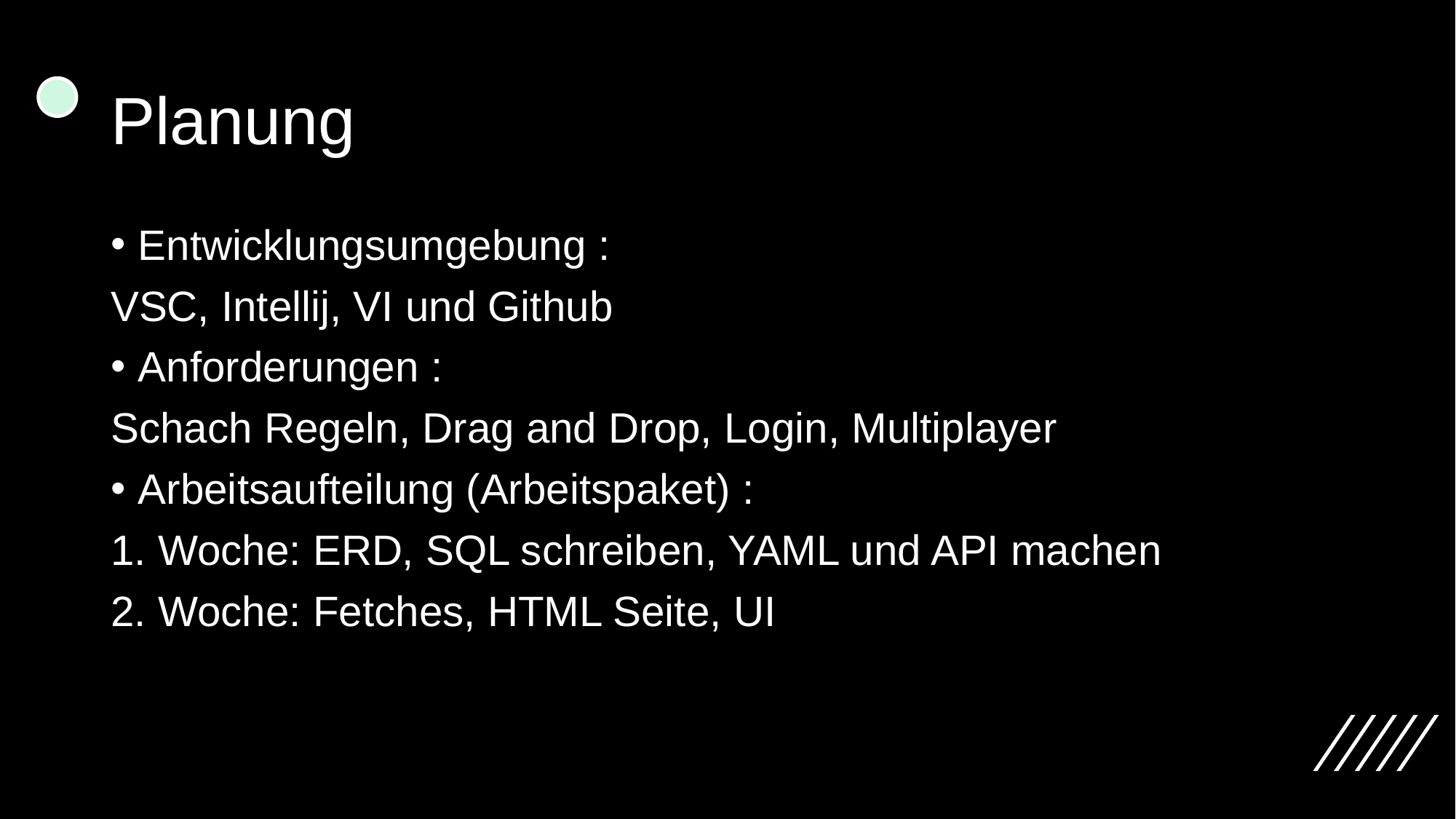

# Planung
Entwicklungsumgebung :
VSC, Intellij, VI und Github
Anforderungen :
Schach Regeln, Drag and Drop, Login, Multiplayer
Arbeitsaufteilung (Arbeitspaket) :
1. Woche: ERD, SQL schreiben, YAML und API machen
2. Woche: Fetches, HTML Seite, UI